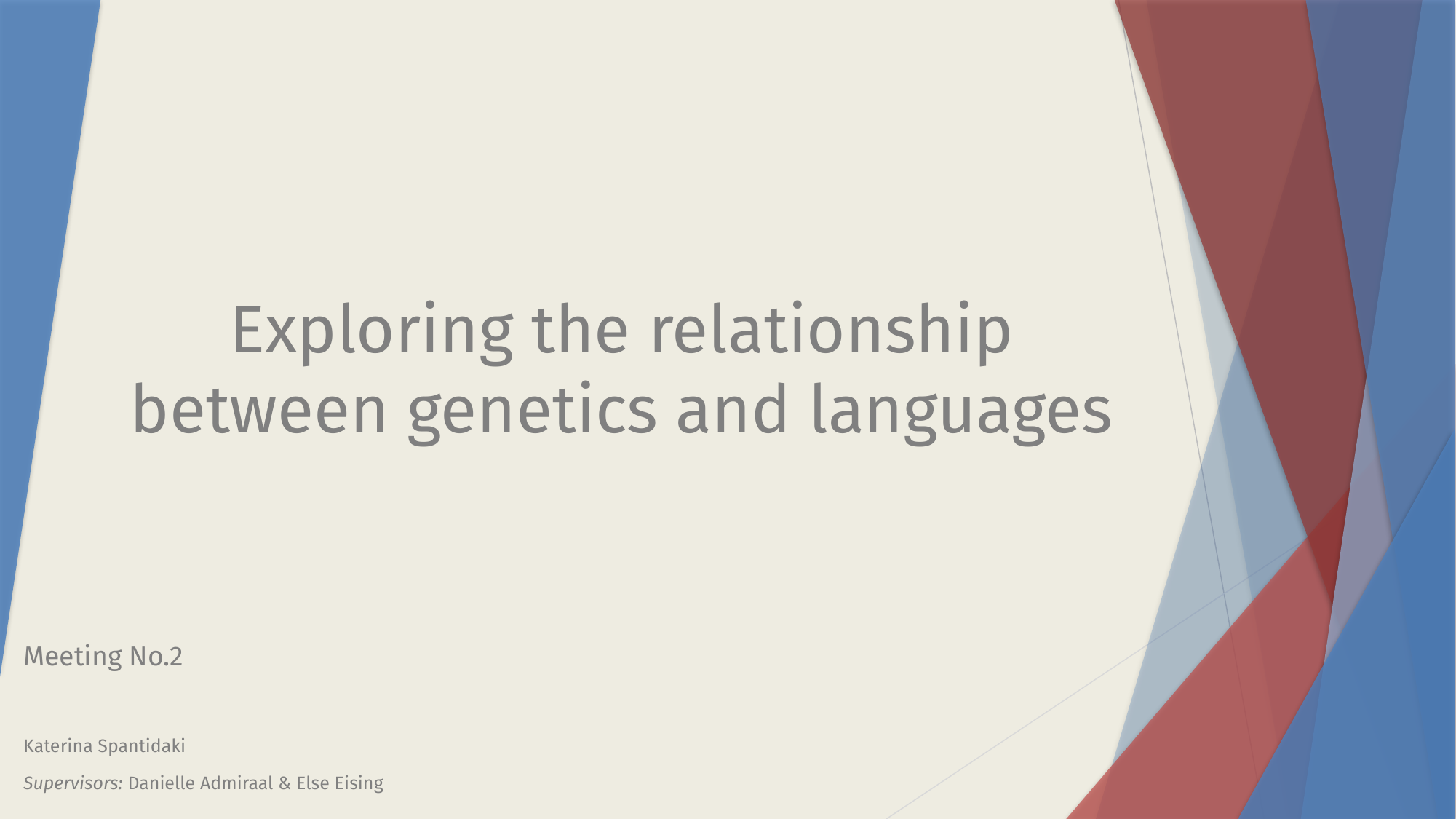

# Exploring the relationship between genetics and languages
Meeting No.2

Katerina Spantidaki
Supervisors: Danielle Admiraal & Else Eising